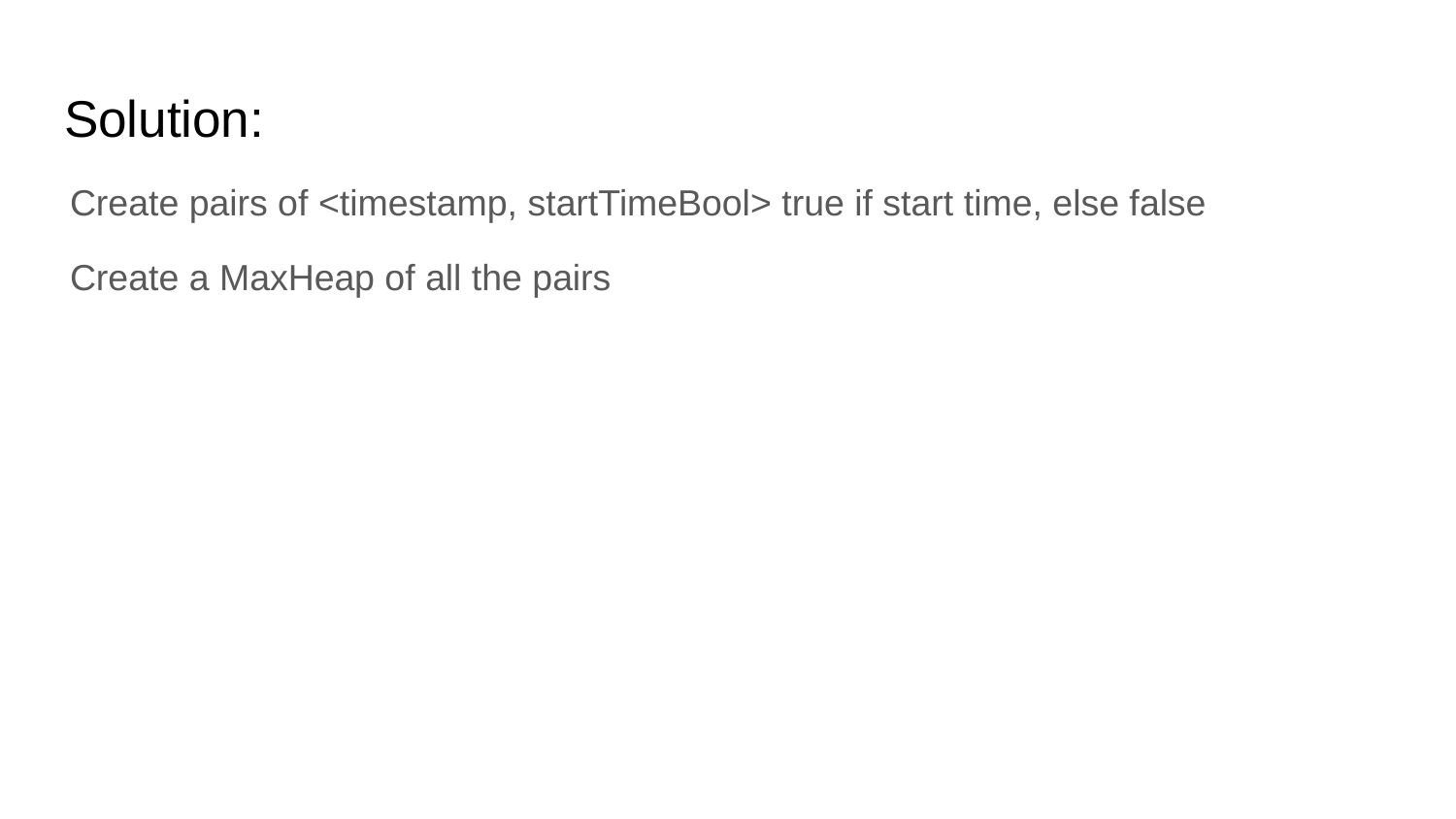

# Solution:
Create pairs of <timestamp, startTimeBool> true if start time, else false
Create a MaxHeap of all the pairs